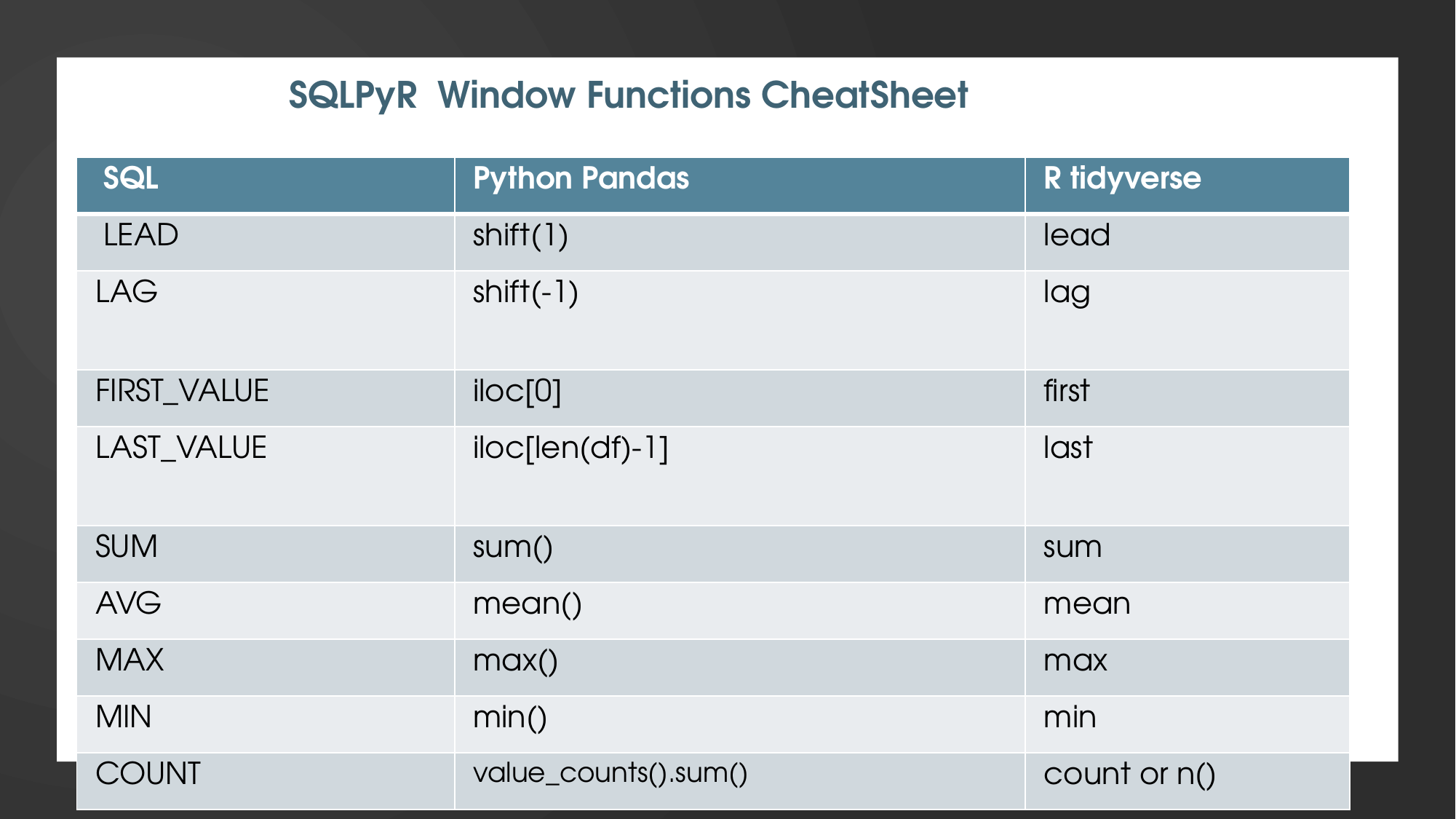

SQLPyR  Window Functions CheatSheet
| SQL | Python Pandas | R tidyverse |
| --- | --- | --- |
| LEAD | shift(1) | lead |
| LAG | shift(-1) | lag |
| FIRST\_VALUE | iloc[0] | first |
| LAST\_VALUE | iloc[len(df)-1] | last |
| SUM | sum() | sum |
| AVG | mean() | mean |
| MAX | max() | max |
| MIN | min() | min |
| COUNT | value\_counts().sum() | count or n() |